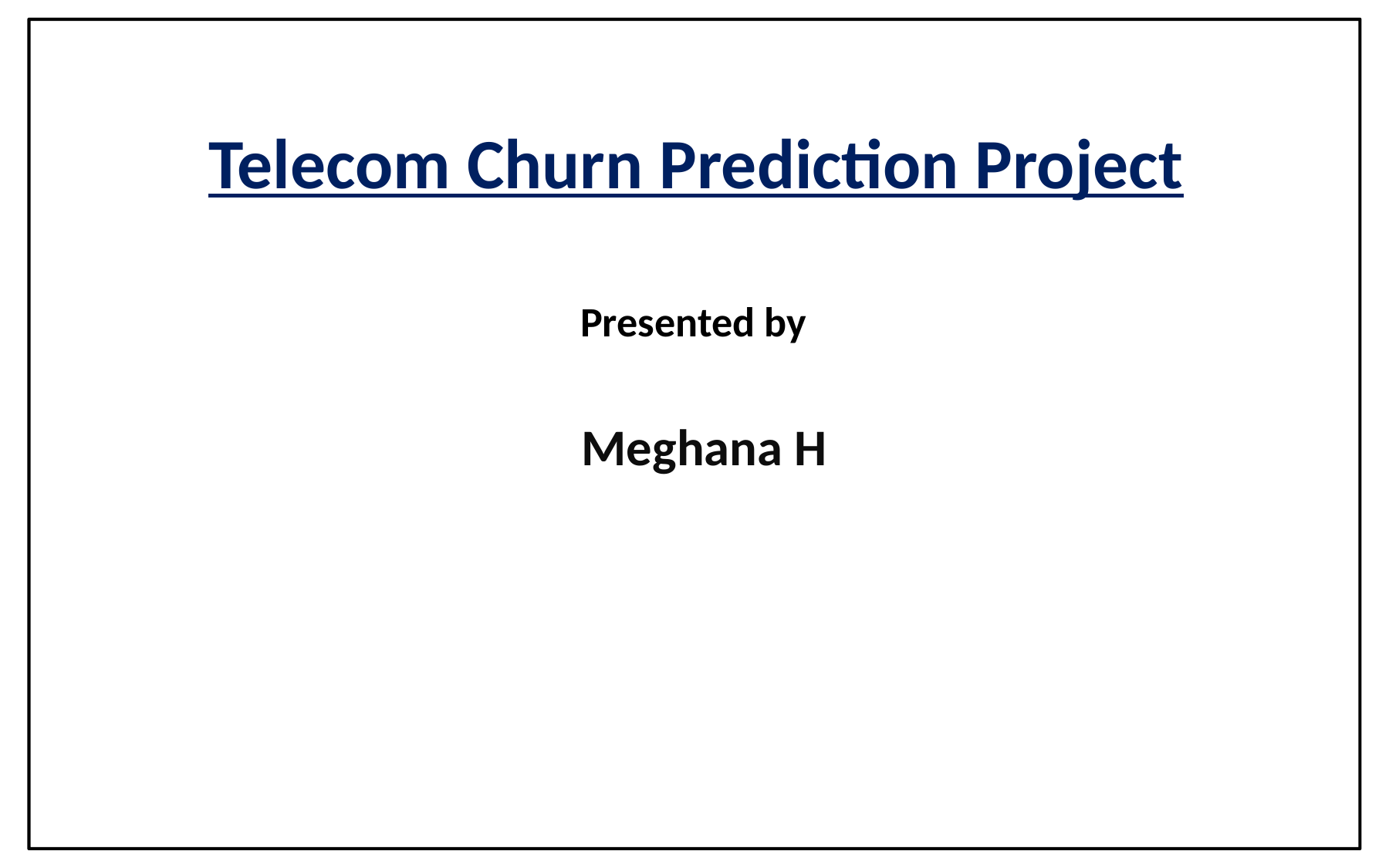

# Telecom Churn Prediction Project
Presented by

 Meghana H